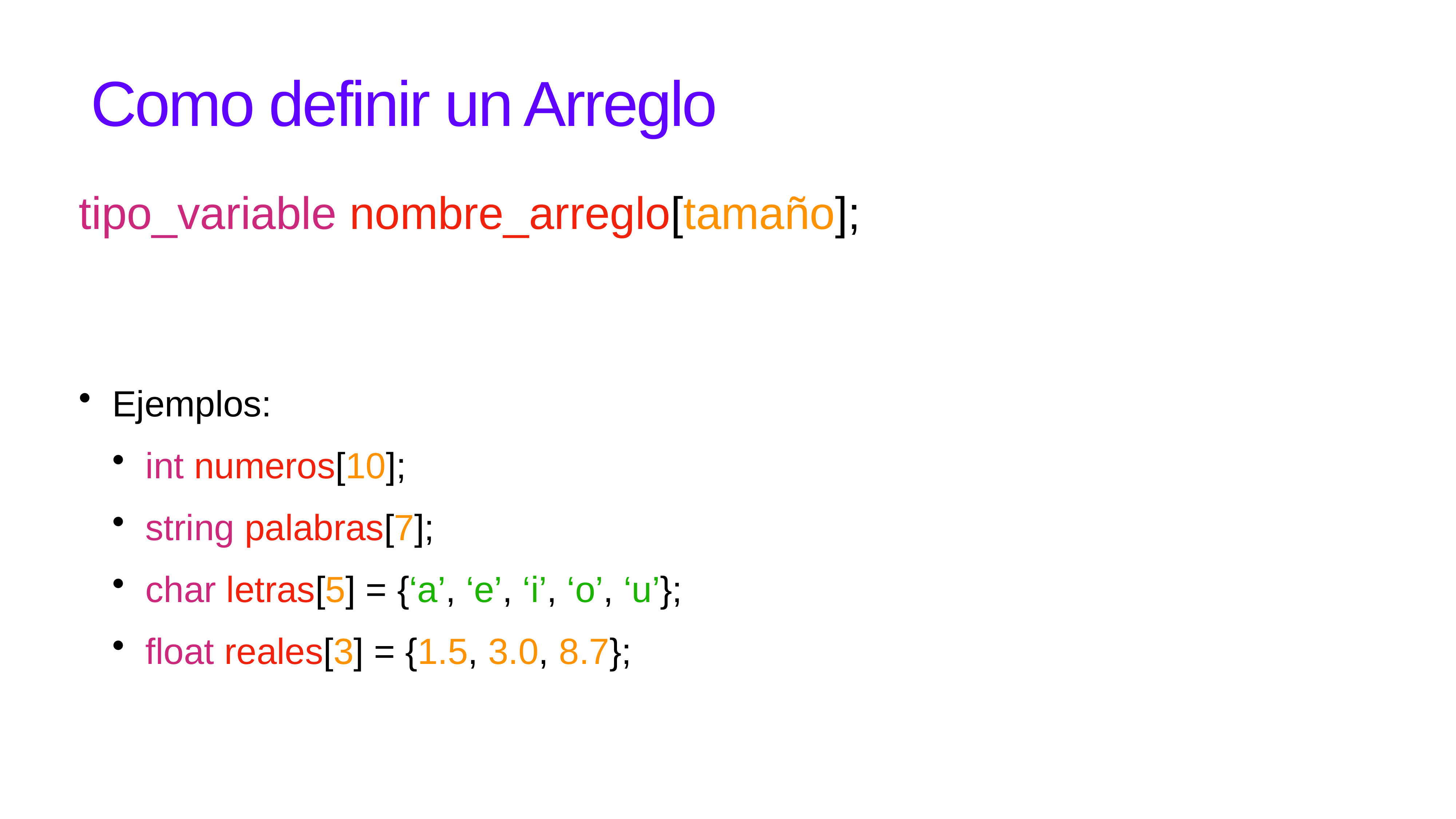

# Como definir un Arreglo
tipo_variable nombre_arreglo[tamaño];

Ejemplos:
int numeros[10];
string palabras[7];
char letras[5] = {‘a’, ‘e’, ‘i’, ‘o’, ‘u’};
float reales[3] = {1.5, 3.0, 8.7};